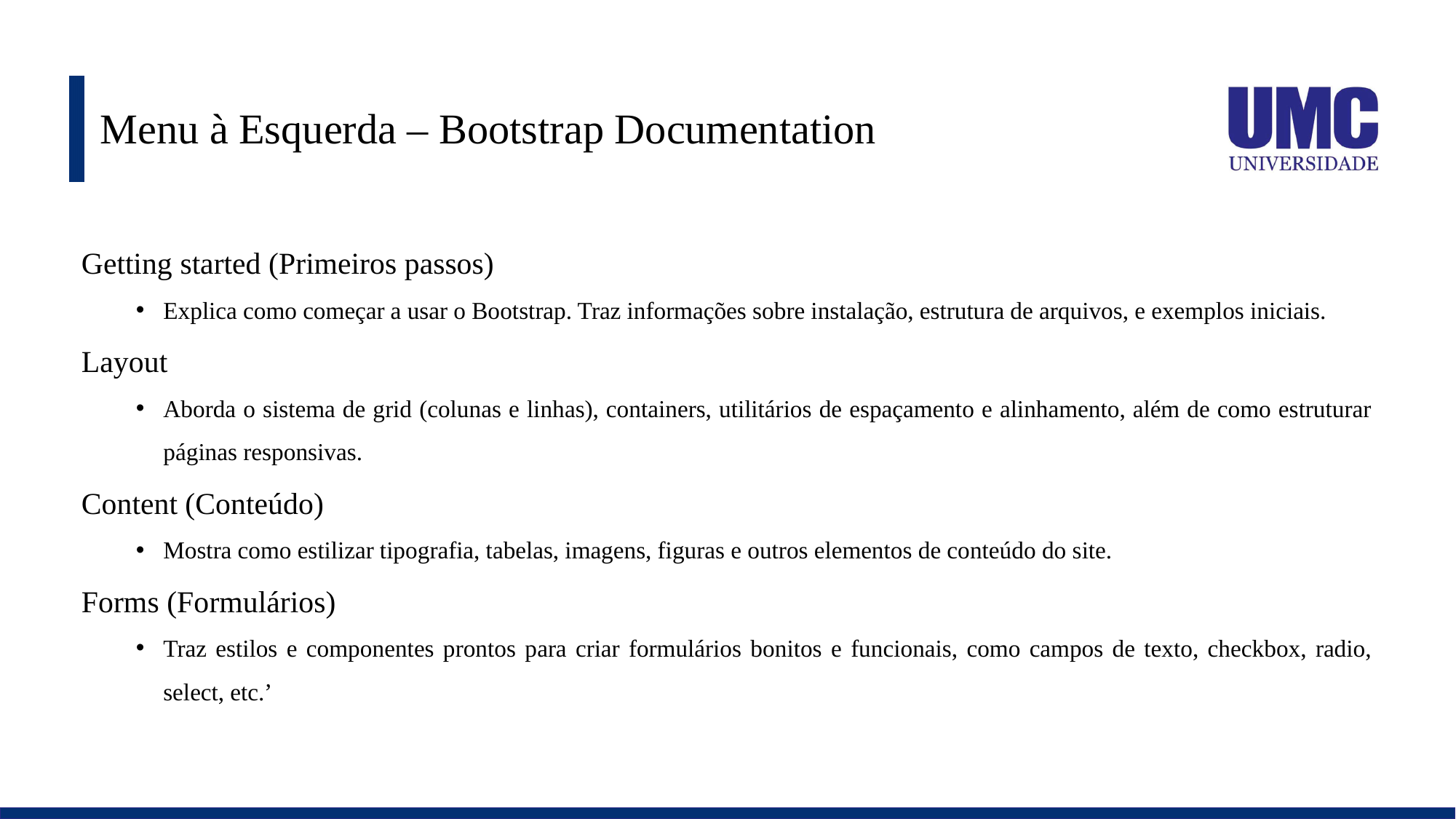

# Menu à Esquerda – Bootstrap Documentation
Getting started (Primeiros passos)
Explica como começar a usar o Bootstrap. Traz informações sobre instalação, estrutura de arquivos, e exemplos iniciais.
Layout
Aborda o sistema de grid (colunas e linhas), containers, utilitários de espaçamento e alinhamento, além de como estruturar páginas responsivas.
Content (Conteúdo)
Mostra como estilizar tipografia, tabelas, imagens, figuras e outros elementos de conteúdo do site.
Forms (Formulários)
Traz estilos e componentes prontos para criar formulários bonitos e funcionais, como campos de texto, checkbox, radio, select, etc.’